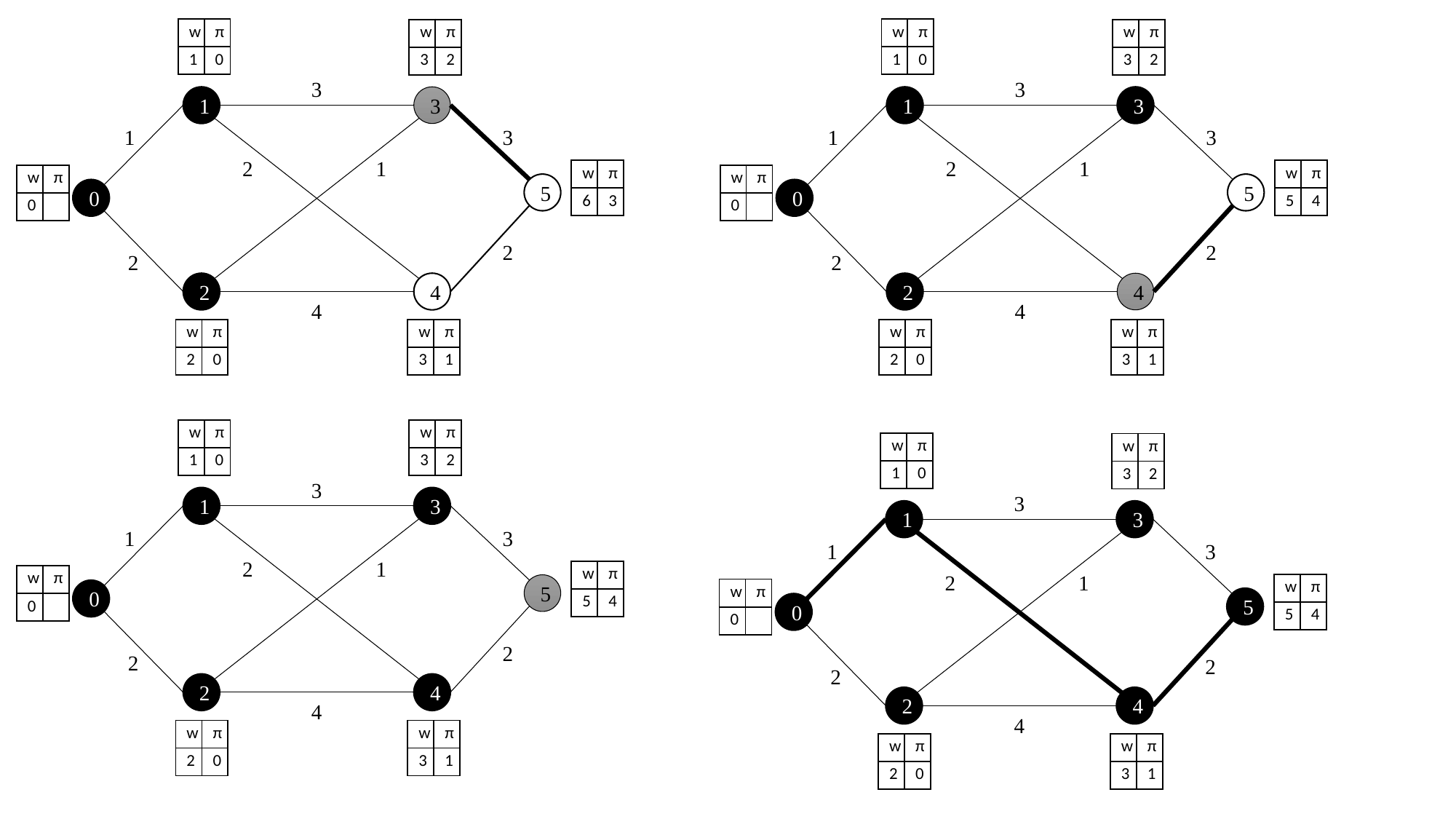

| w | π |
| --- | --- |
| 1 | 0 |
| w | π |
| --- | --- |
| 1 | 0 |
| w | π |
| --- | --- |
| 3 | 2 |
| w | π |
| --- | --- |
| 3 | 2 |
3
1
3
1
3
2
1
5
0
2
2
2
4
4
3
1
3
1
3
2
1
5
0
2
2
2
4
4
| w | π |
| --- | --- |
| 6 | 3 |
| w | π |
| --- | --- |
| 5 | 4 |
| w | π |
| --- | --- |
| 0 |  |
| w | π |
| --- | --- |
| 0 |  |
| w | π |
| --- | --- |
| 2 | 0 |
| w | π |
| --- | --- |
| 3 | 1 |
| w | π |
| --- | --- |
| 2 | 0 |
| w | π |
| --- | --- |
| 3 | 1 |
| w | π |
| --- | --- |
| 1 | 0 |
| w | π |
| --- | --- |
| 3 | 2 |
| w | π |
| --- | --- |
| 1 | 0 |
| w | π |
| --- | --- |
| 3 | 2 |
3
1
3
1
3
2
1
5
0
2
2
2
4
4
3
1
3
1
3
2
1
5
0
2
2
2
4
4
| w | π |
| --- | --- |
| 5 | 4 |
| w | π |
| --- | --- |
| 0 |  |
| w | π |
| --- | --- |
| 5 | 4 |
| w | π |
| --- | --- |
| 0 |  |
| w | π |
| --- | --- |
| 2 | 0 |
| w | π |
| --- | --- |
| 3 | 1 |
| w | π |
| --- | --- |
| 2 | 0 |
| w | π |
| --- | --- |
| 3 | 1 |